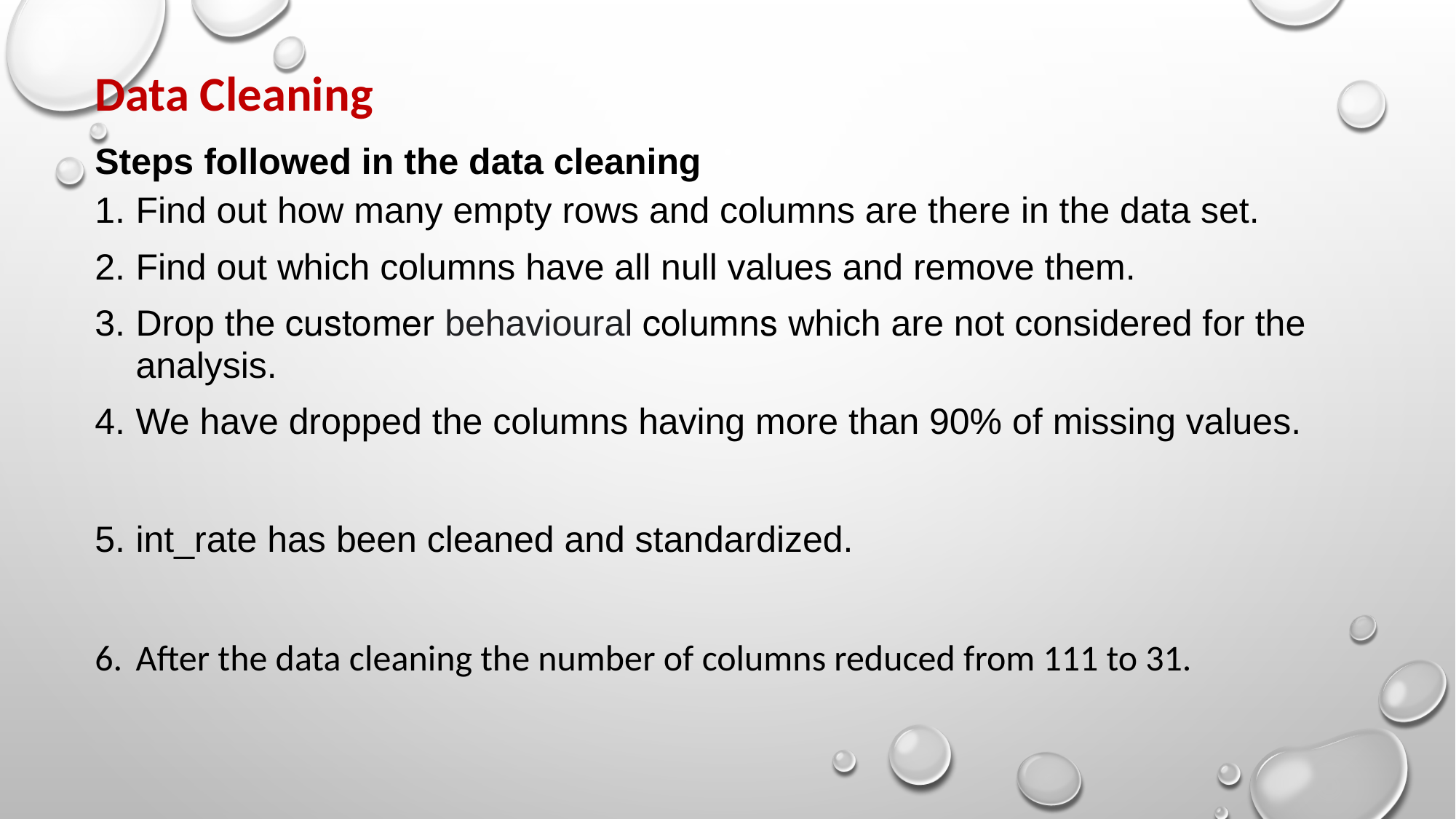

Data Cleaning
Steps followed in the data cleaning
Find out how many empty rows and columns are there in the data set.
Find out which columns have all null values and remove them.
Drop the customer behavioural columns which are not considered for the analysis.
We have dropped the columns having more than 90% of missing values.
int_rate has been cleaned and standardized.
After the data cleaning the number of columns reduced from 111 to 31.